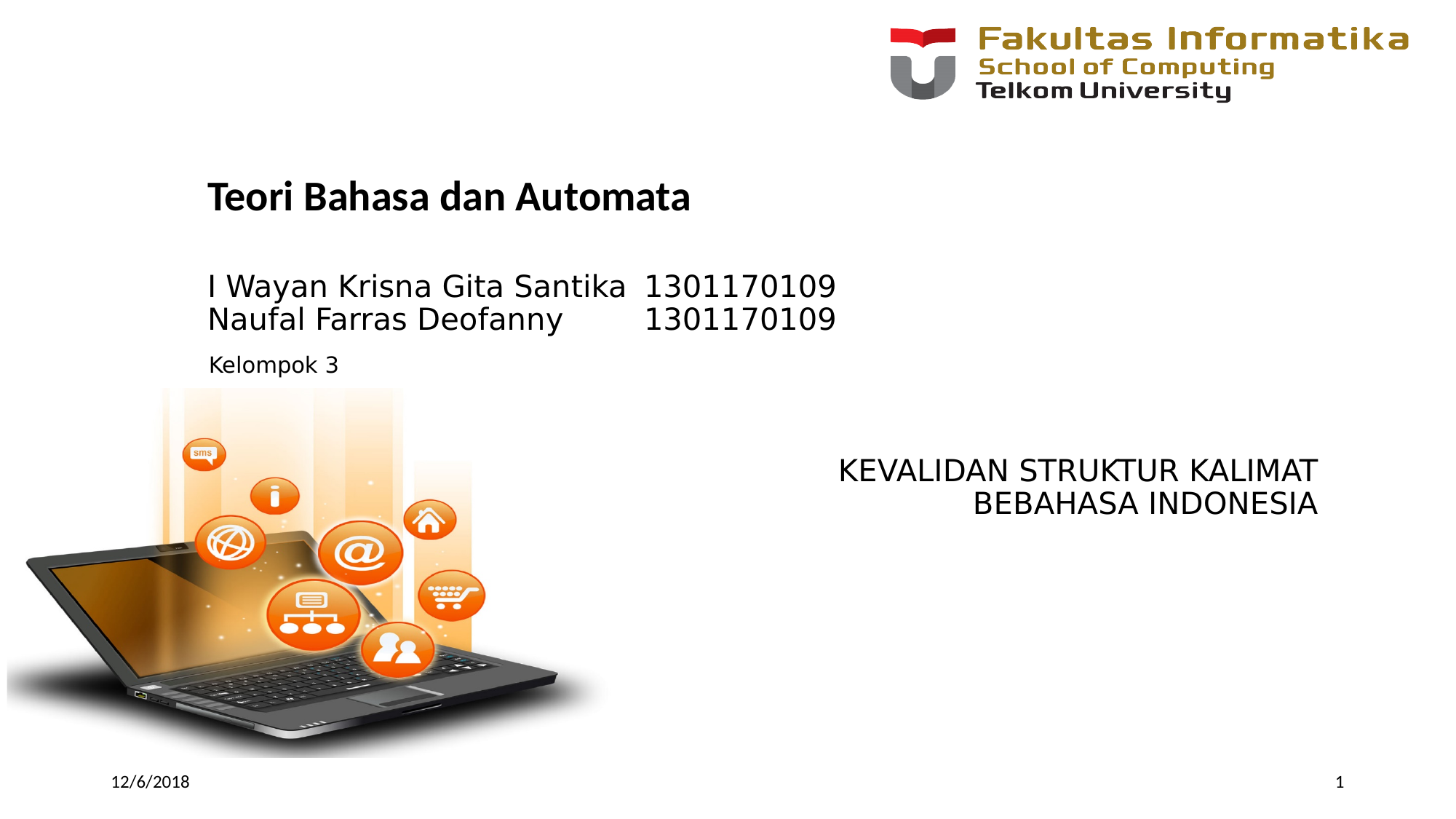

# Teori Bahasa dan Automata
I Wayan Krisna Gita Santika	1301170109
Naufal Farras Deofanny 	1301170109

Kelompok 3
KEVALIDAN STRUKTUR KALIMAT BEBAHASA INDONESIA
12/6/2018
1